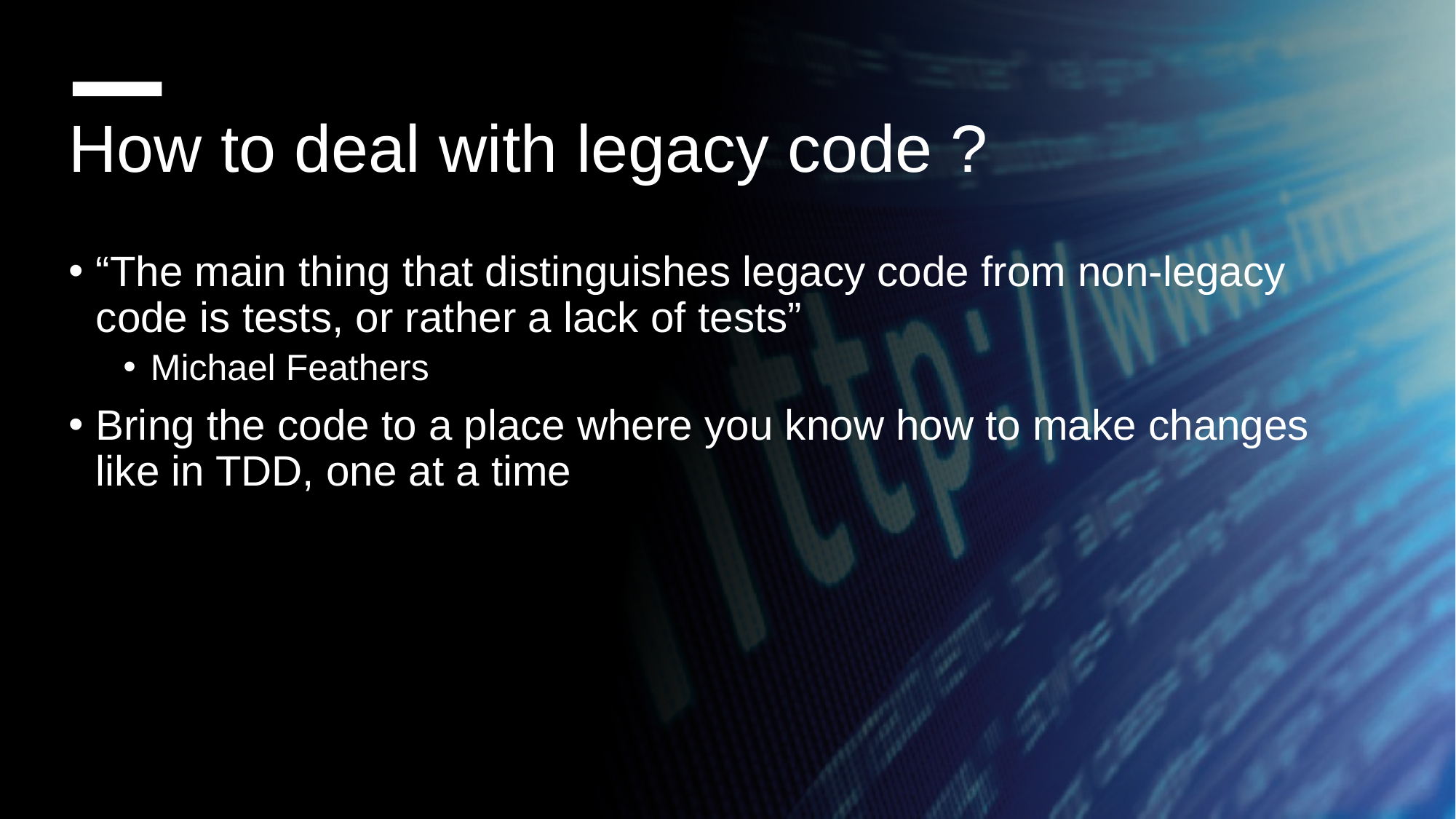

How to deal with legacy code ?
“The main thing that distinguishes legacy code from non-legacy code is tests, or rather a lack of tests”
Michael Feathers
Bring the code to a place where you know how to make changes like in TDD, one at a time